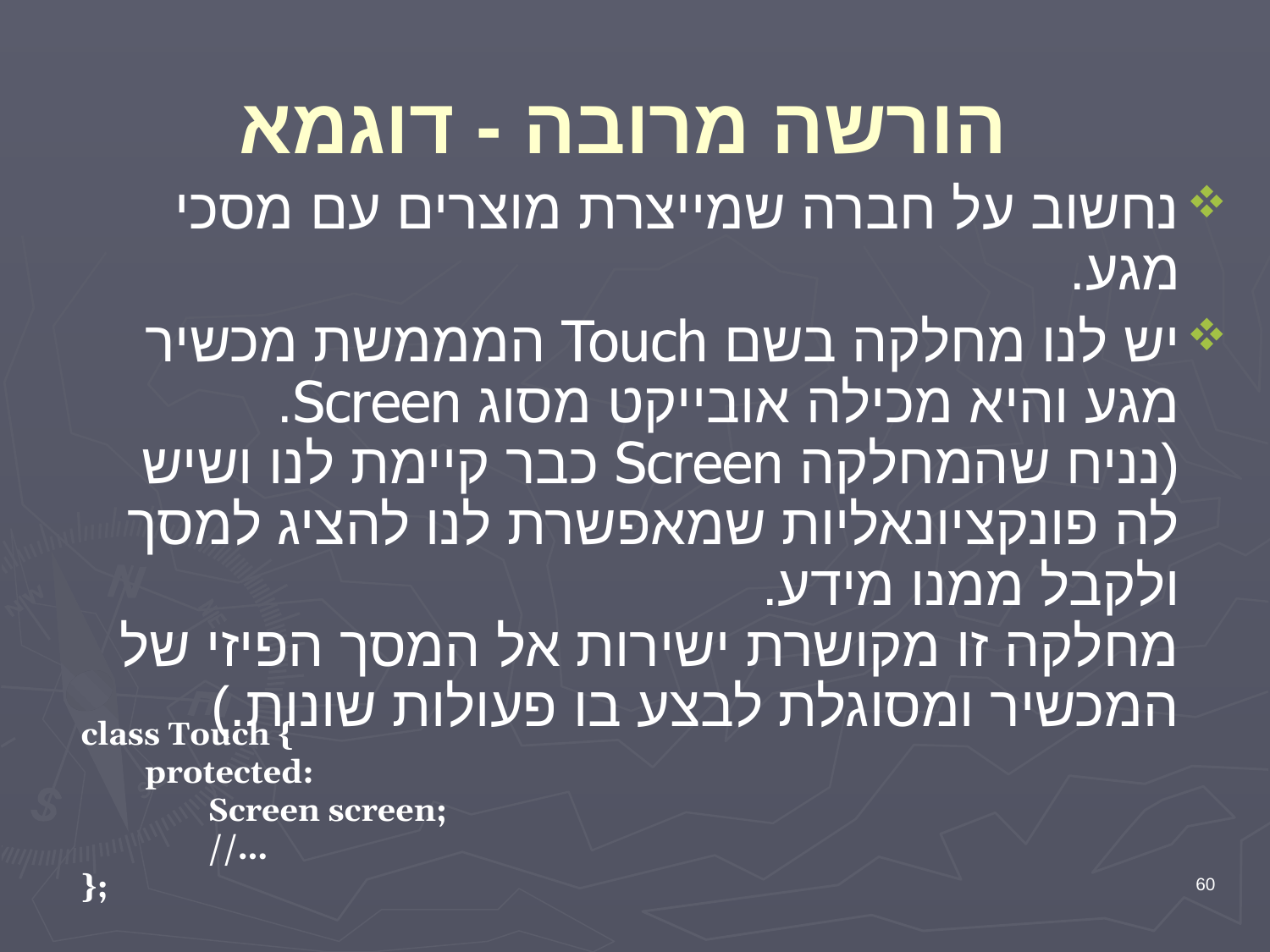

# הורשה מרובה - דוגמא
נחשוב על חברה שמייצרת מוצרים עם מסכי מגע.
יש לנו מחלקה בשם Touch המממשת מכשיר מגע והיא מכילה אובייקט מסוג Screen.
(נניח שהמחלקה Screen כבר קיימת לנו ושיש לה פונקציונאליות שמאפשרת לנו להציג למסך ולקבל ממנו מידע.
מחלקה זו מקושרת ישירות אל המסך הפיזי של המכשיר ומסוגלת לבצע בו פעולות שונות.)

class Touch {
        protected:
	Screen screen;
	//…
};
60